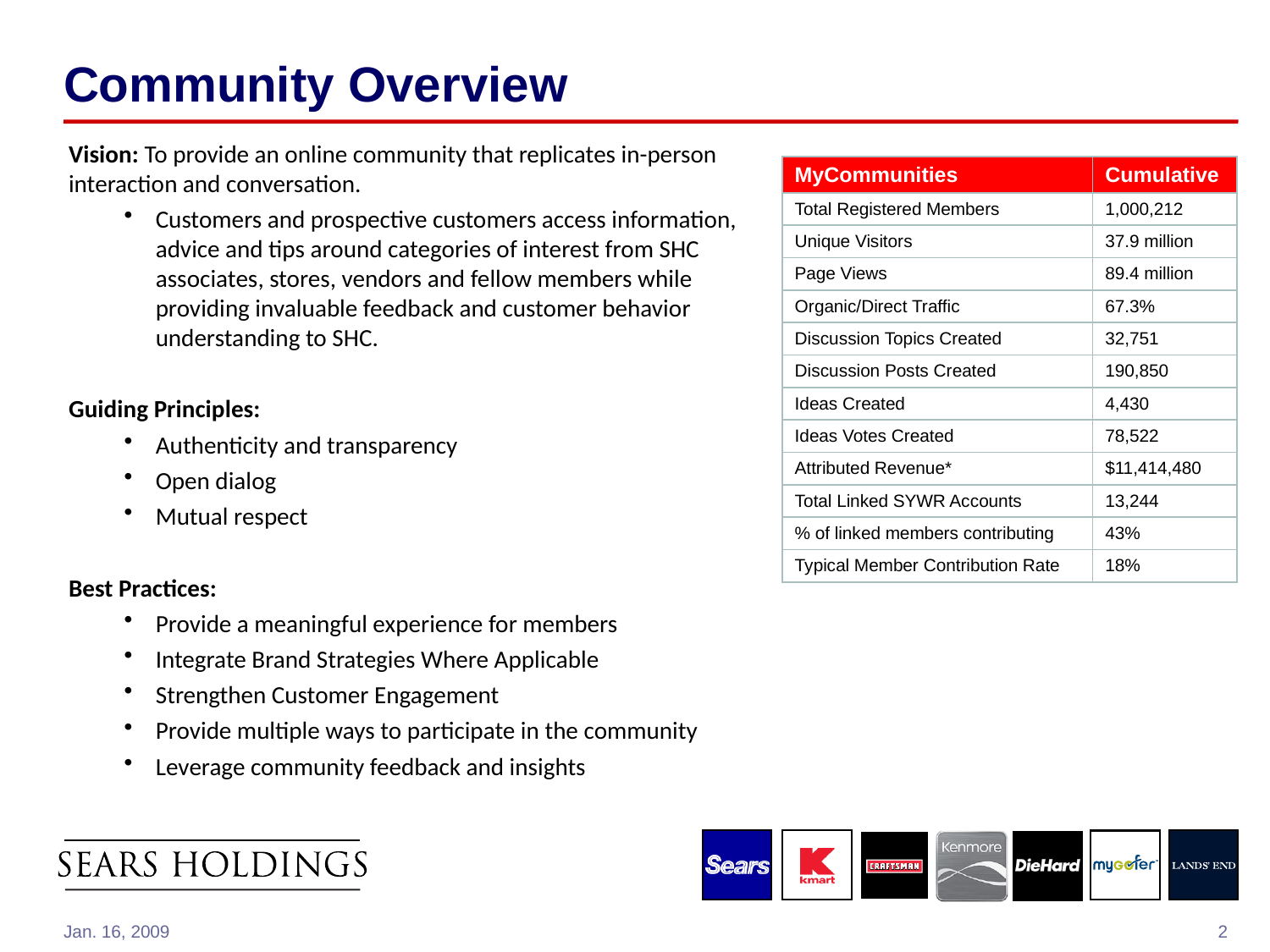

# Community Overview
Vision: To provide an online community that replicates in-person interaction and conversation.
Customers and prospective customers access information, advice and tips around categories of interest from SHC associates, stores, vendors and fellow members while providing invaluable feedback and customer behavior understanding to SHC.

Guiding Principles:
Authenticity and transparency
Open dialog
Mutual respect

Best Practices:
Provide a meaningful experience for members
Integrate Brand Strategies Where Applicable
Strengthen Customer Engagement
Provide multiple ways to participate in the community
Leverage community feedback and insights

| MyCommunities | Cumulative |
| --- | --- |
| Total Registered Members | 1,000,212 |
| Unique Visitors | 37.9 million |
| Page Views | 89.4 million |
| Organic/Direct Traffic | 67.3% |
| Discussion Topics Created | 32,751 |
| Discussion Posts Created | 190,850 |
| Ideas Created | 4,430 |
| Ideas Votes Created | 78,522 |
| Attributed Revenue\* | $11,414,480 |
| Total Linked SYWR Accounts | 13,244 |
| % of linked members contributing | 43% |
| Typical Member Contribution Rate | 18% |